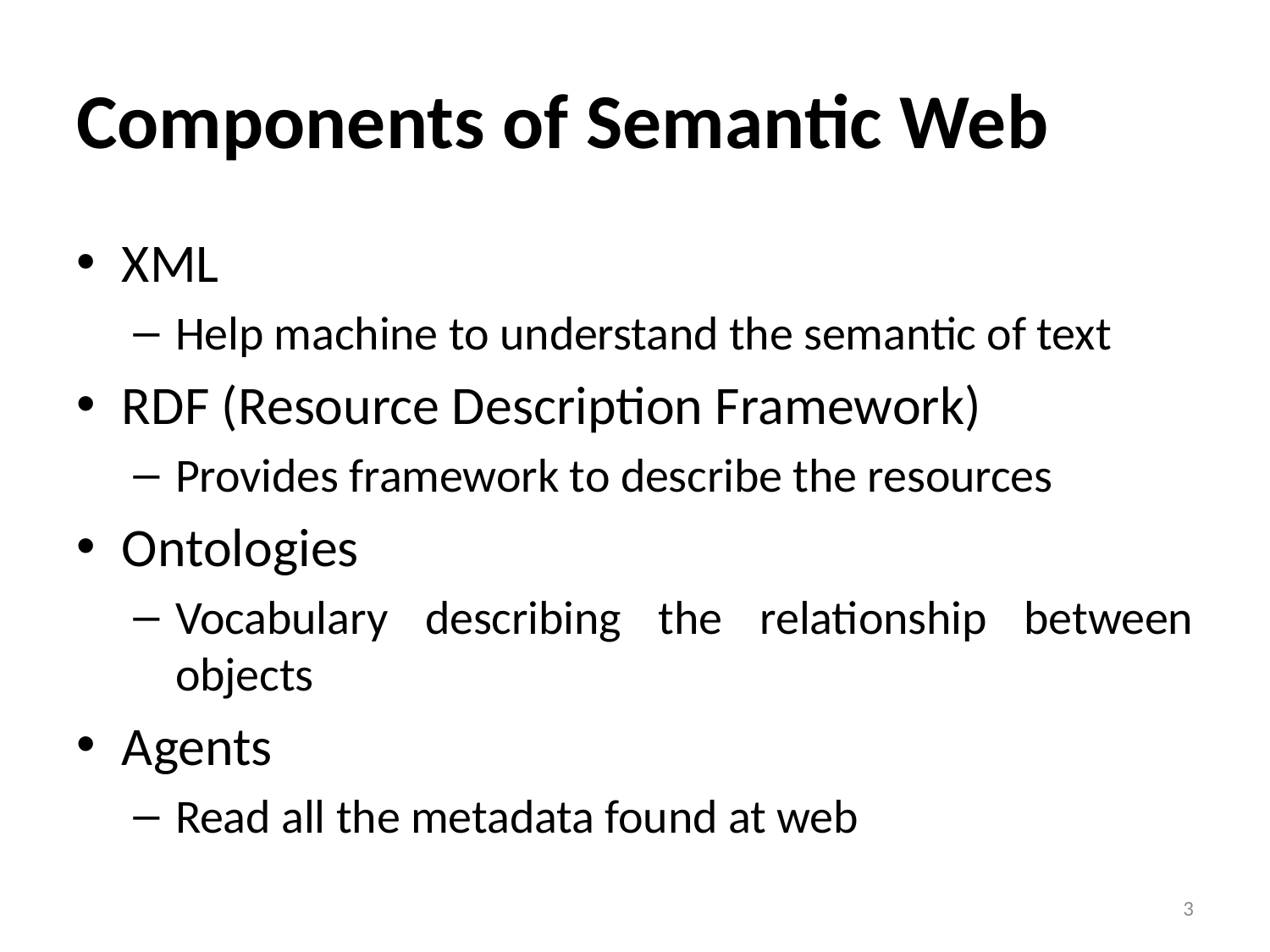

# Components of Semantic Web
XML
Help machine to understand the semantic of text
RDF (Resource Description Framework)
Provides framework to describe the resources
Ontologies
Vocabulary describing the relationship between objects
Agents
Read all the metadata found at web
3